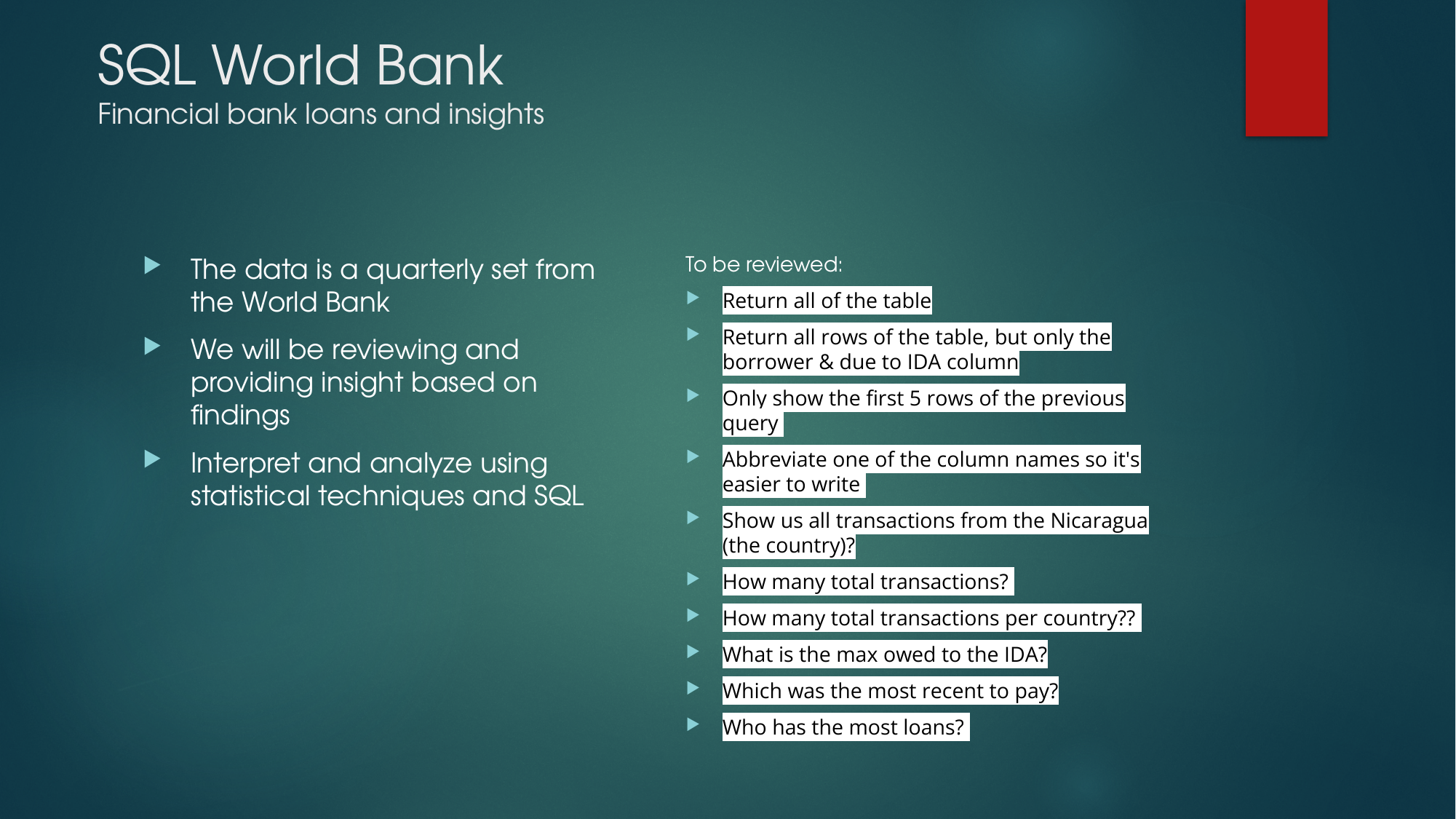

# SQL World Bank Financial bank loans and insights
To be reviewed:
Return all of the table
Return all rows of the table, but only the borrower & due to IDA column
Only show the first 5 rows of the previous query
Abbreviate one of the column names so it's easier to write
Show us all transactions from the Nicaragua (the country)?
How many total transactions?
How many total transactions per country??
What is the max owed to the IDA?
Which was the most recent to pay?
Who has the most loans?

The data is a quarterly set from the World Bank
We will be reviewing and providing insight based on findings
Interpret and analyze using statistical techniques and SQL